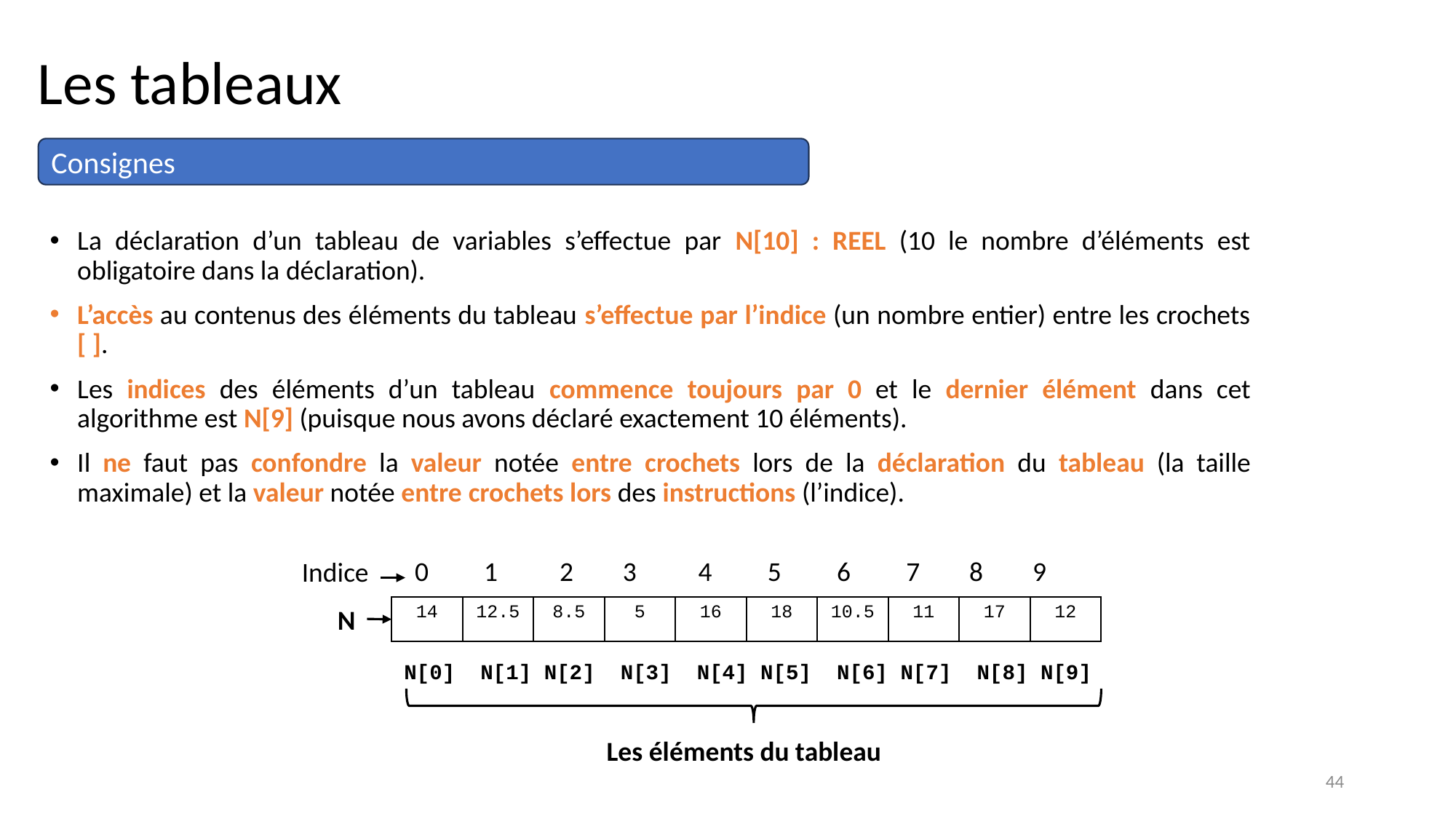

Les tableaux
Consignes
La déclaration d’un tableau de variables s’effectue par N[10] : REEL (10 le nombre d’éléments est obligatoire dans la déclaration).
L’accès au contenus des éléments du tableau s’effectue par l’indice (un nombre entier) entre les crochets [ ].
Les indices des éléments d’un tableau commence toujours par 0 et le dernier élément dans cet algorithme est N[9] (puisque nous avons déclaré exactement 10 éléments).
Il ne faut pas confondre la valeur notée entre crochets lors de la déclaration du tableau (la taille maximale) et la valeur notée entre crochets lors des instructions (l’indice).

  0         1          2        3          4         5         6         7        8        9
Indice
N
| 14 | 12.5 | 8.5 | 5 | 16 | 18 | 10.5 | 11 | 17 | 12 |
| --- | --- | --- | --- | --- | --- | --- | --- | --- | --- |

 N[0]  N[1] N[2]  N[3]  N[4] N[5]  N[6] N[7]  N[8] N[9]
Les éléments du tableau
44